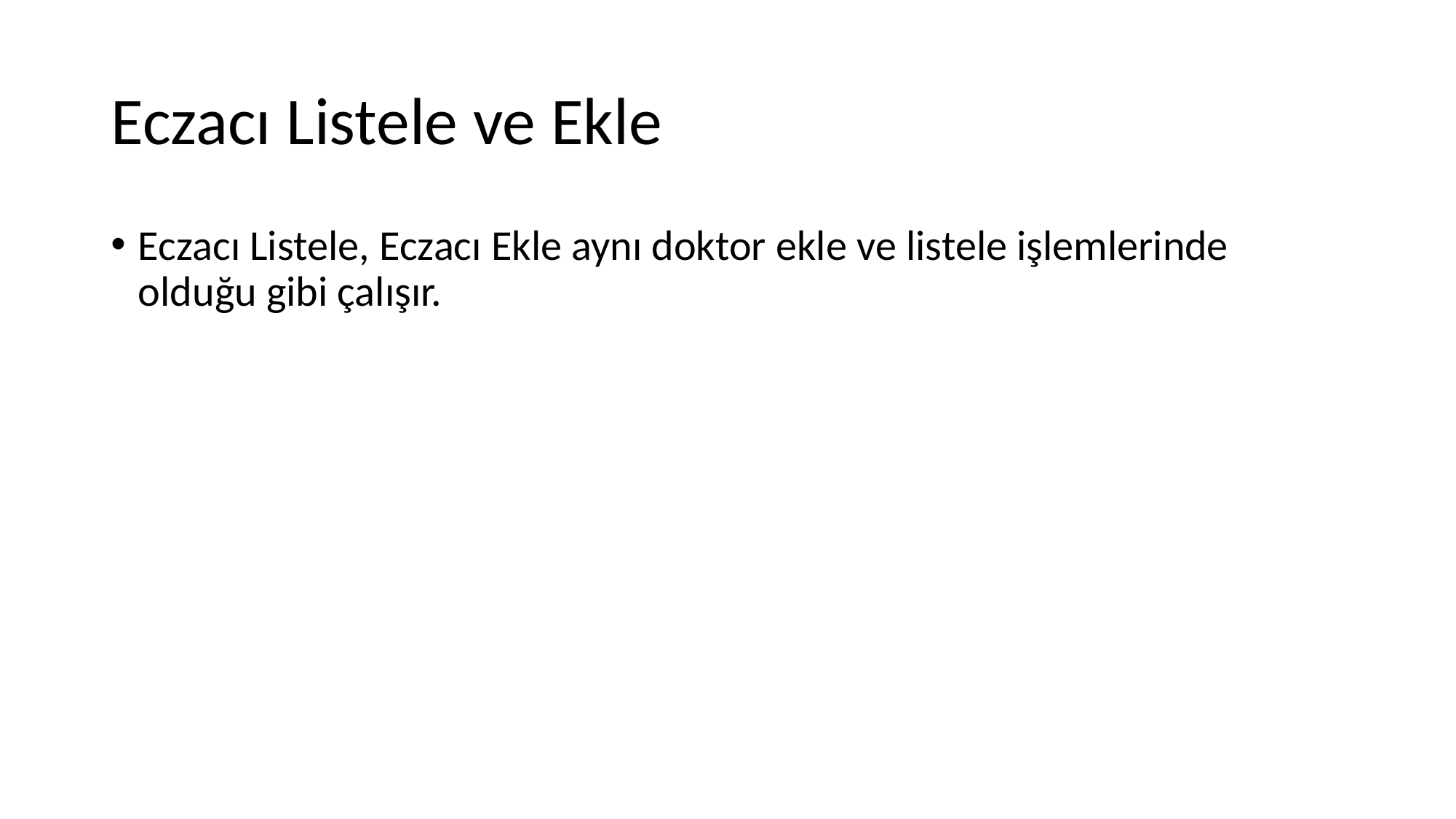

# Eczacı Listele ve Ekle
Eczacı Listele, Eczacı Ekle aynı doktor ekle ve listele işlemlerinde olduğu gibi çalışır.